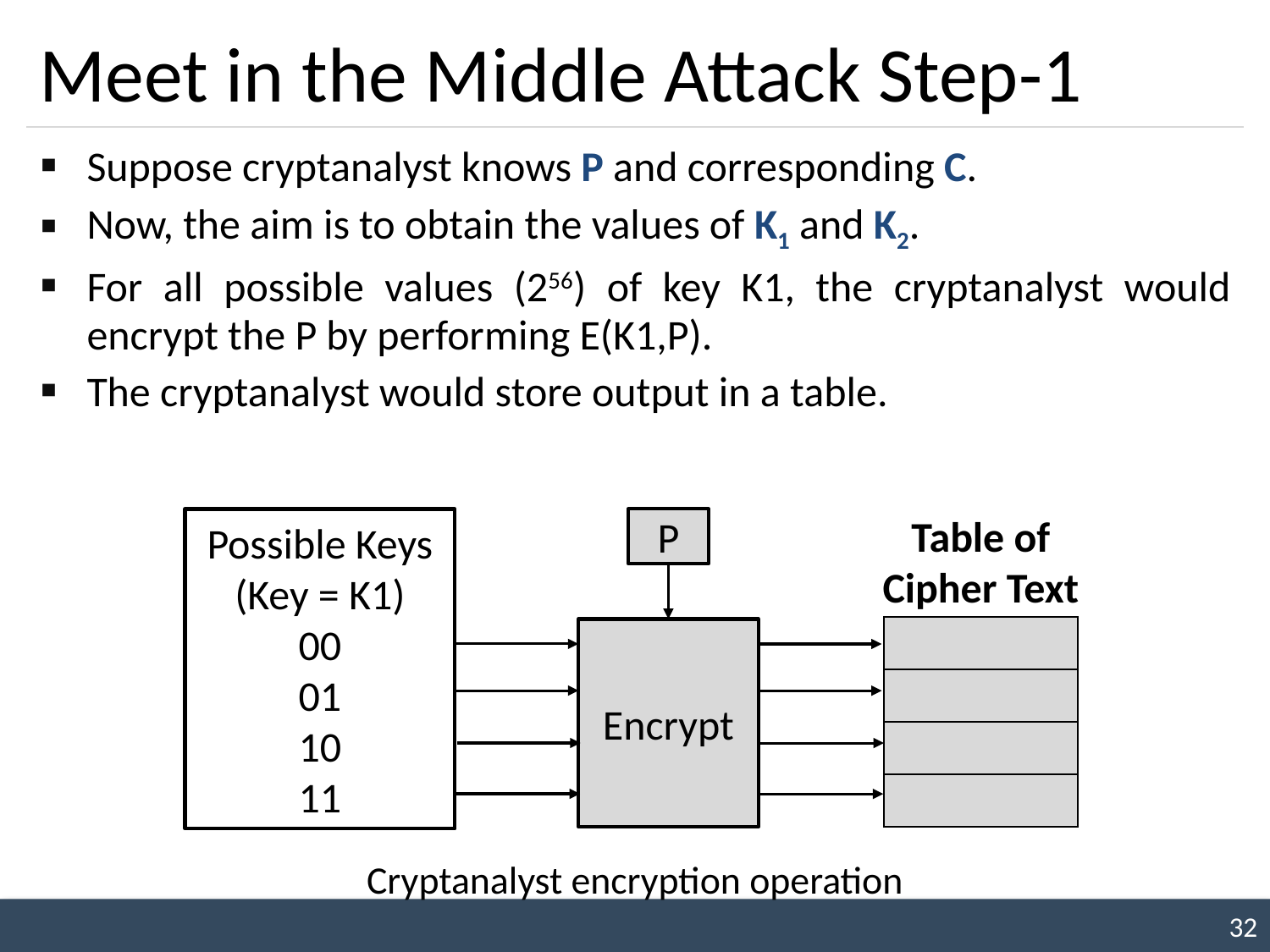

# Meet in the Middle Attack Step-1
Suppose cryptanalyst knows P and corresponding C.
Now, the aim is to obtain the values of K1 and K2.
For all possible values (256) of key K1, the cryptanalyst would encrypt the P by performing E(K1,P).
The cryptanalyst would store output in a table.

Table of Cipher Text
Possible Keys
(Key = K1)
00
01
10
11
P
Encrypt
|  |
| --- |
|  |
|  |
|  |
Cryptanalyst encryption operation